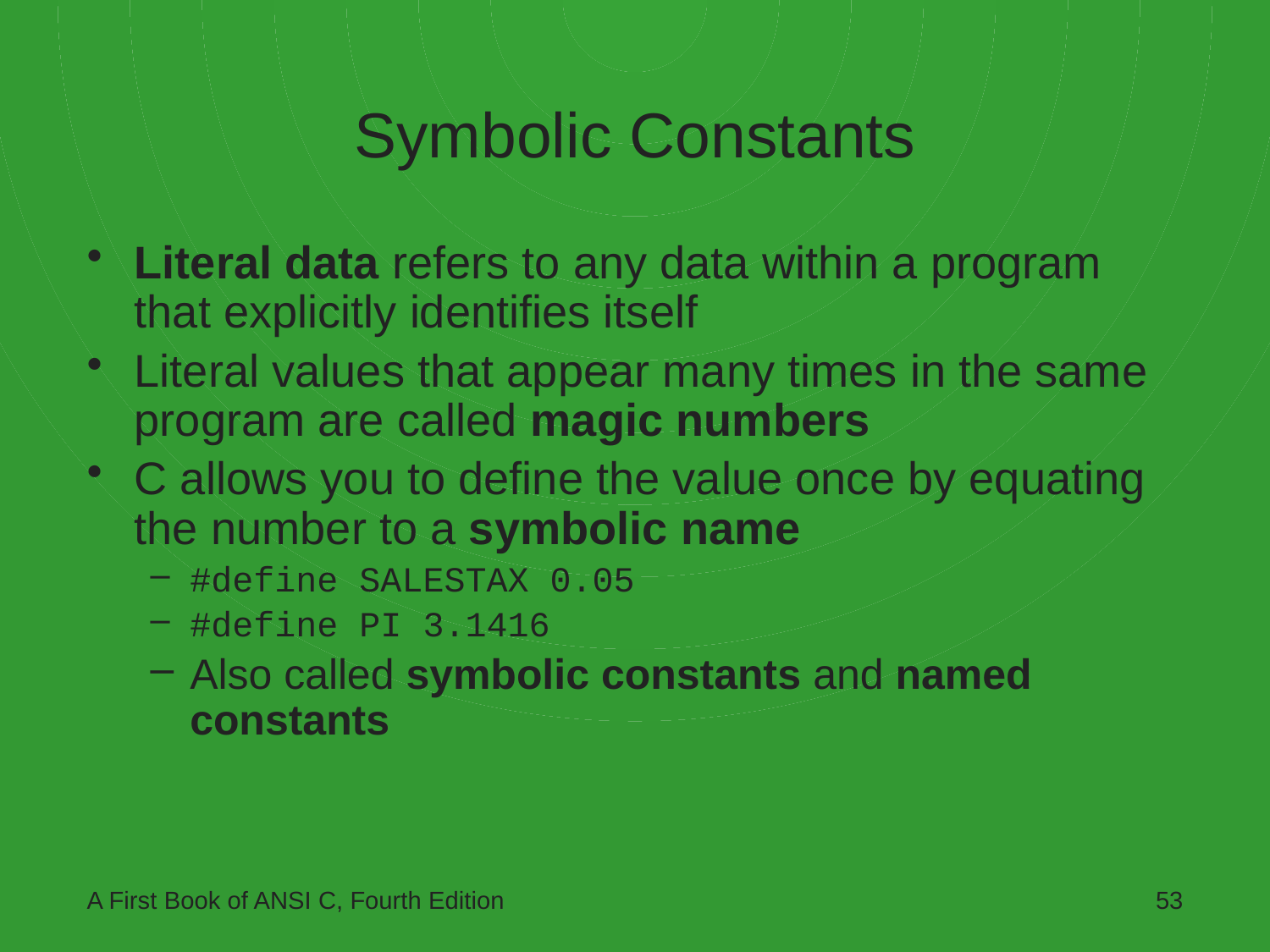

# Symbolic Constants
Literal data refers to any data within a program that explicitly identifies itself
Literal values that appear many times in the same program are called magic numbers
C allows you to define the value once by equating the number to a symbolic name
#define SALESTAX 0.05
#define PI 3.1416
Also called symbolic constants and named constants
A First Book of ANSI C, Fourth Edition
53